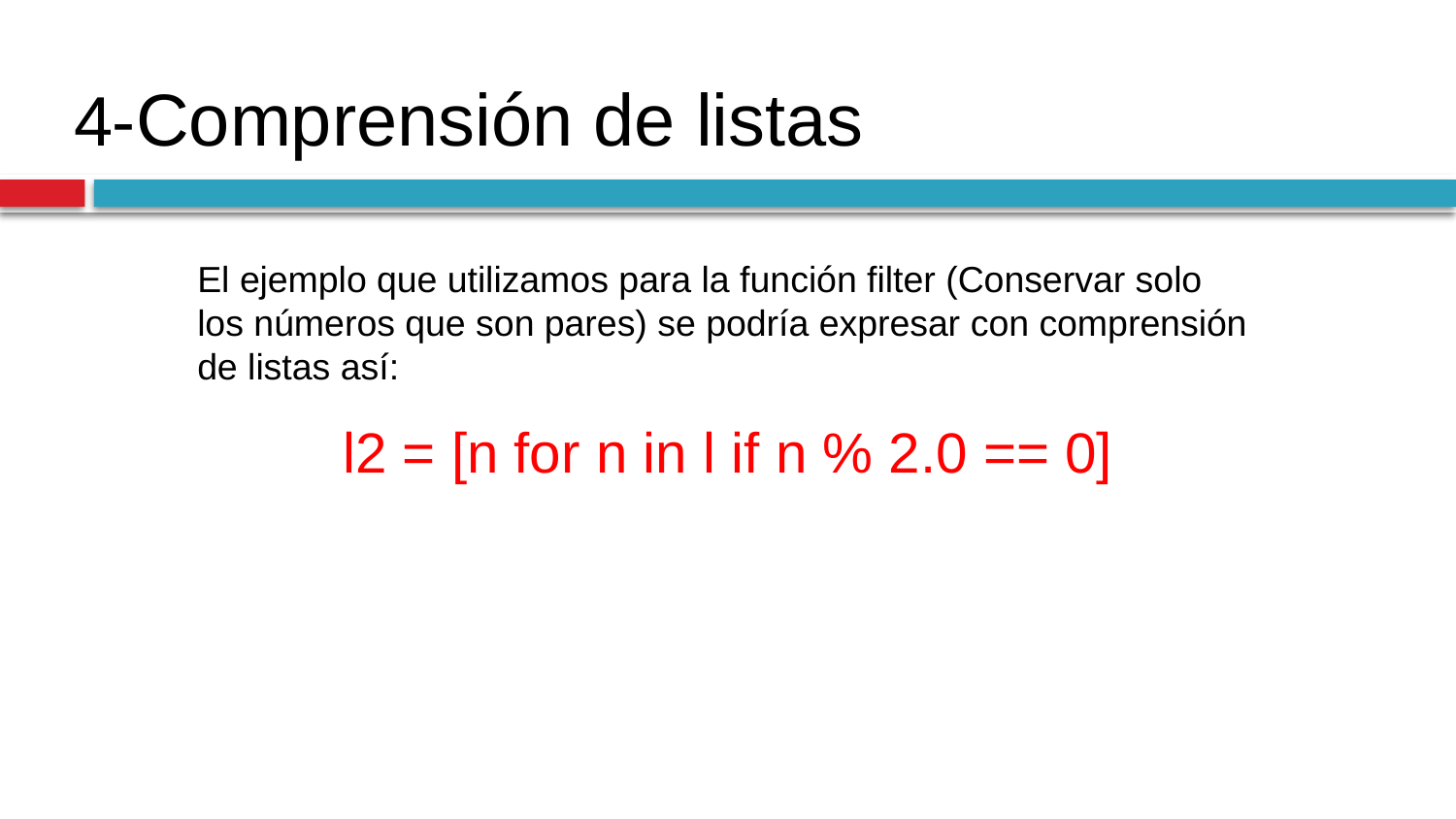

# 4-Comprensión de listas
El ejemplo que utilizamos para la función filter (Conservar solo los números que son pares) se podría expresar con comprensión de listas así:
l2 = [n for n in l if n % 2.0 == 0]